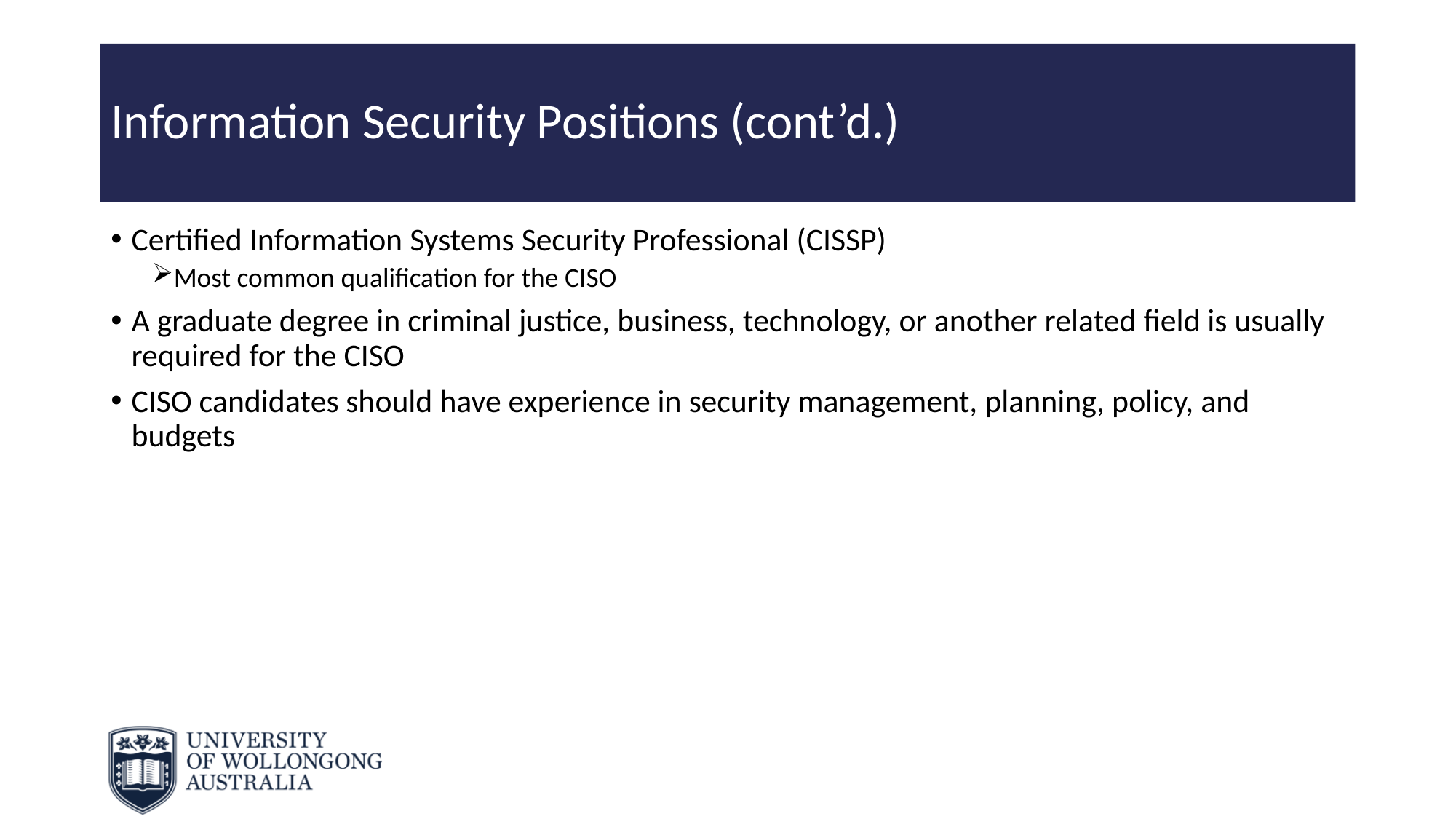

# Information Security Positions (cont’d.)
Certified Information Systems Security Professional (CISSP)
Most common qualification for the CISO
A graduate degree in criminal justice, business, technology, or another related field is usually required for the CISO
CISO candidates should have experience in security management, planning, policy, and budgets